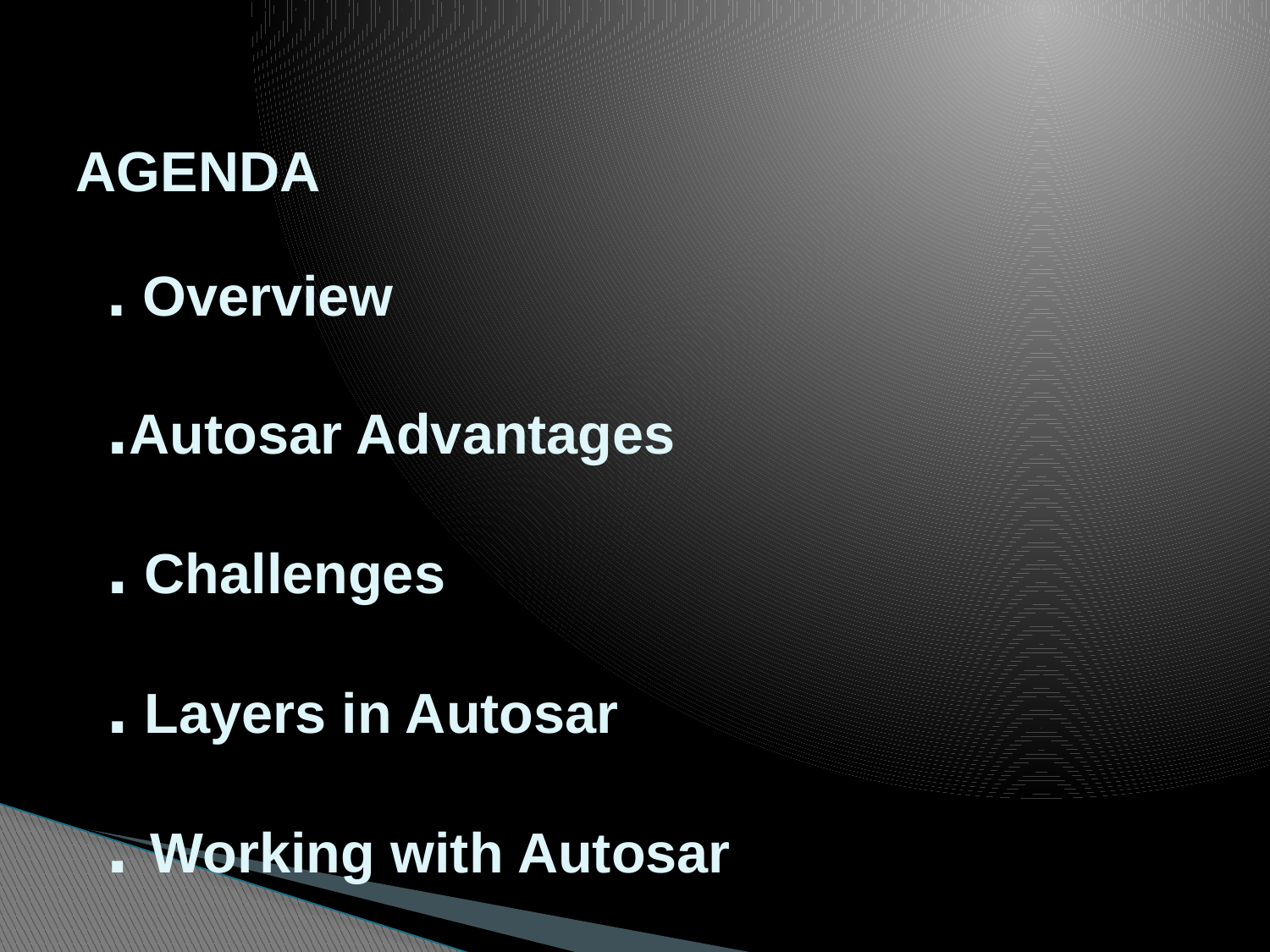

# AGENDA . Overview .Autosar Advantages . Challenges . Layers in Autosar . Working with Autosar